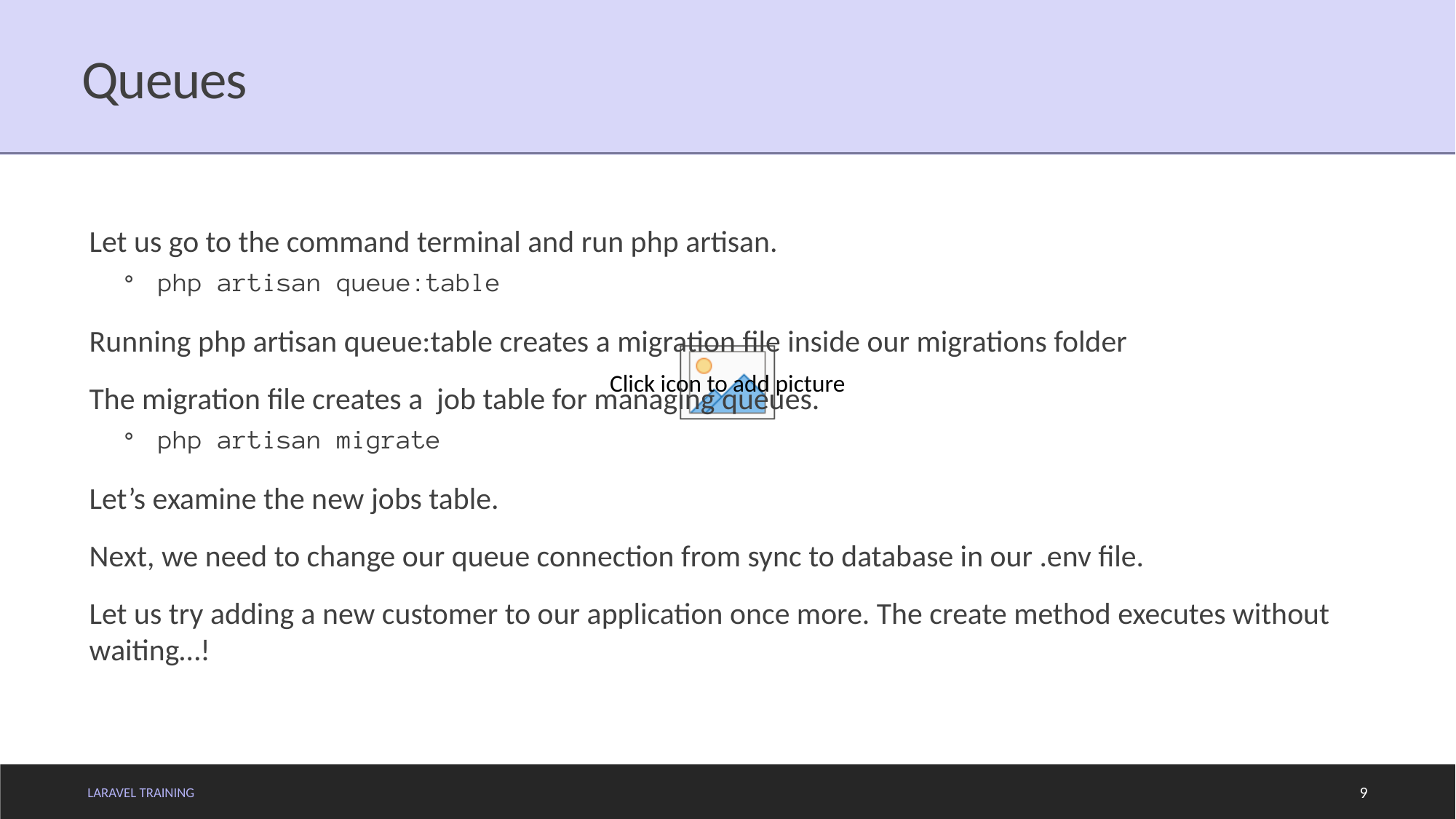

# Queues
Let us go to the command terminal and run php artisan.
php artisan queue:table
Running php artisan queue:table creates a migration file inside our migrations folder
The migration file creates a  job table for managing queues.
php artisan migrate
Let’s examine the new jobs table.
Next, we need to change our queue connection from sync to database in our .env file.
Let us try adding a new customer to our application once more. The create method executes without waiting…!
LARAVEL TRAINING
9